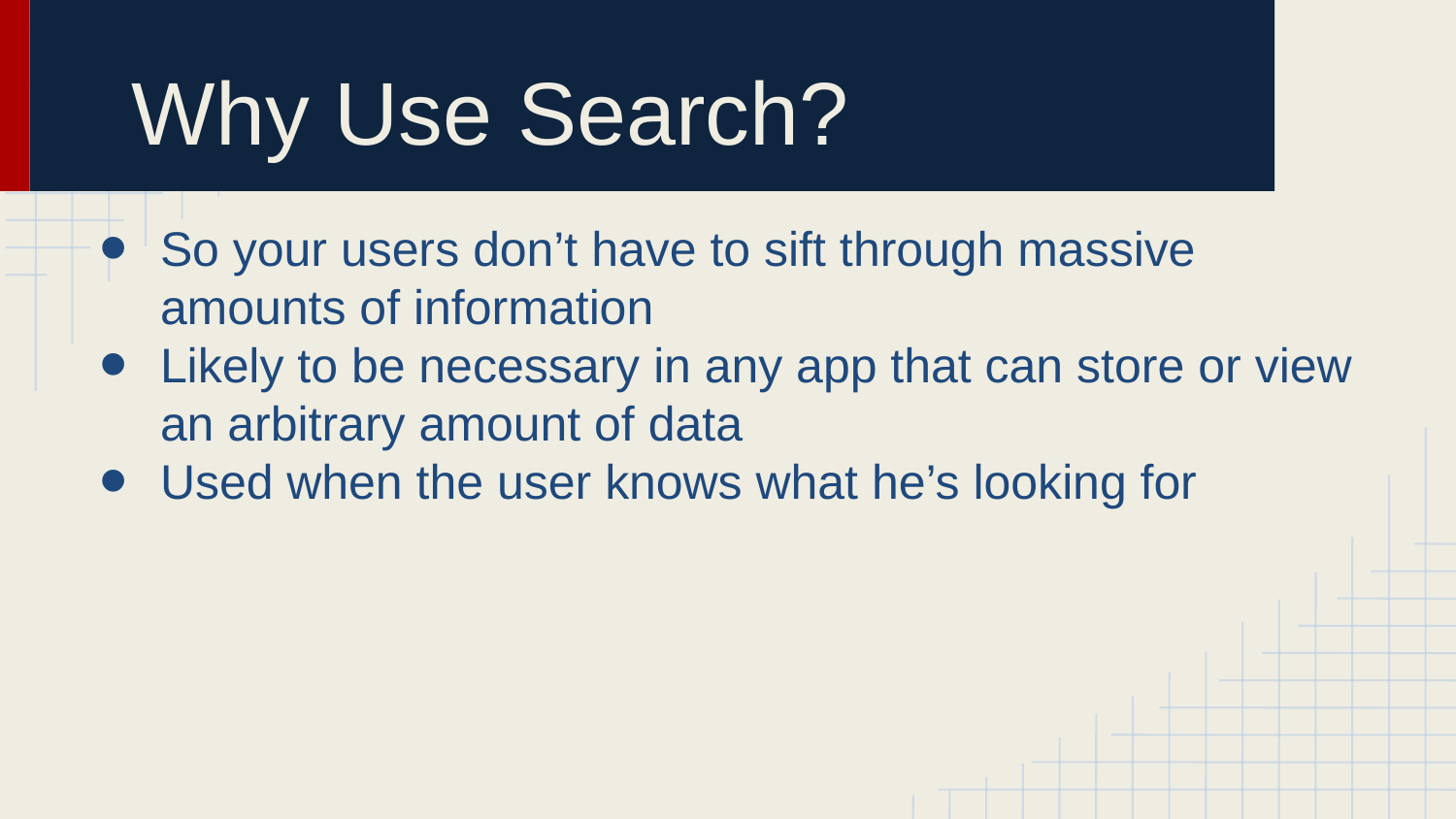

# Why Use Search?
So your users don’t have to sift through massive amounts of information
Likely to be necessary in any app that can store or view an arbitrary amount of data
Used when the user knows what he’s looking for